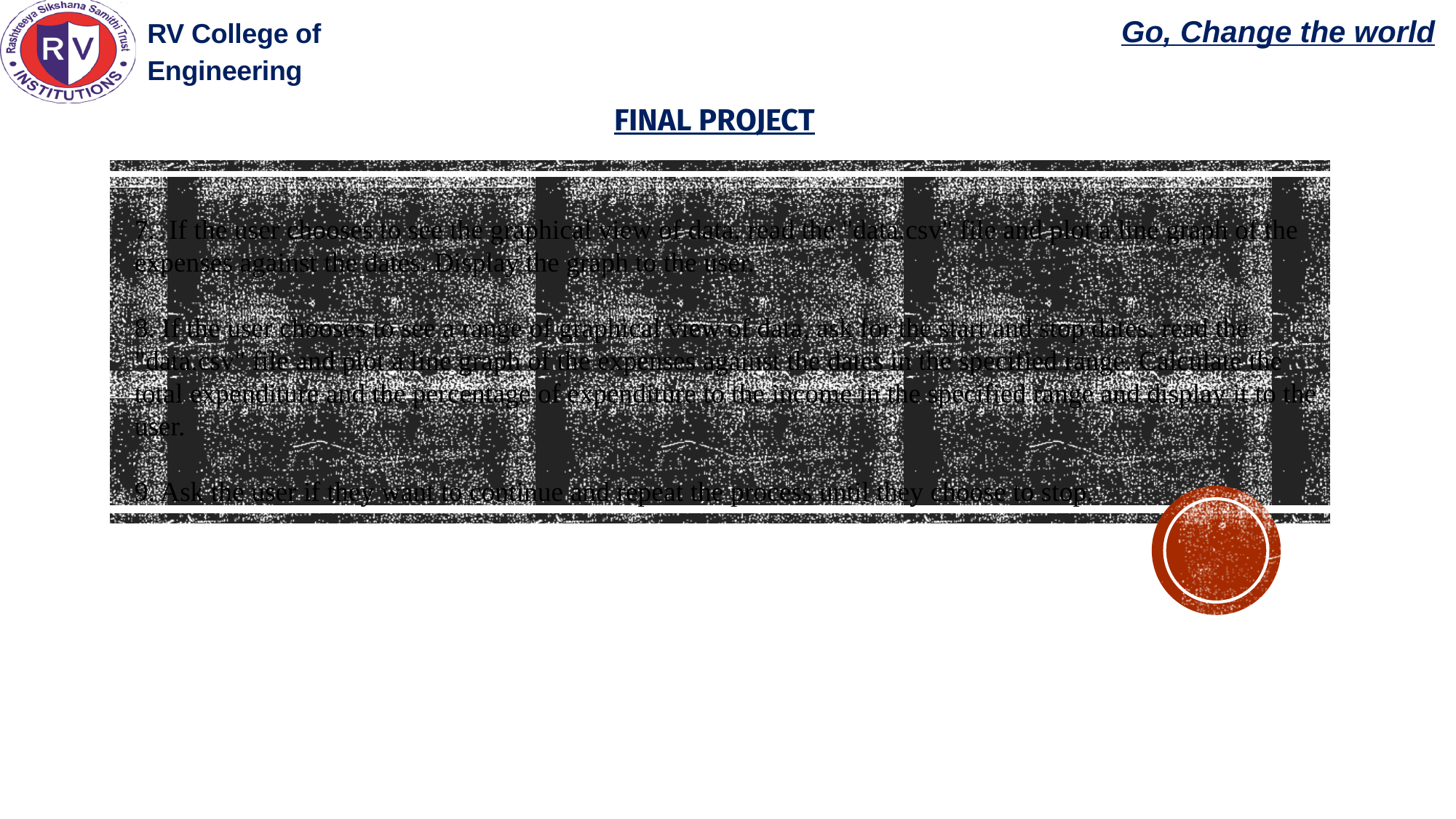

RV College of
Engineering
Go, Change the world
FINAL PROJECT

7.  If the user chooses to see the graphical view of data, read the "data.csv" file and plot a line graph of the expenses against the dates. Display the graph to the user.

8. If the user chooses to see a range of graphical view of data, ask for the start and stop dates, read the "data.csv" file and plot a line graph of the expenses against the dates in the specified range. Calculate the total expenditure and the percentage of expenditure to the income in the specified range and display it to the user.

9. Ask the user if they want to continue and repeat the process until they choose to stop.